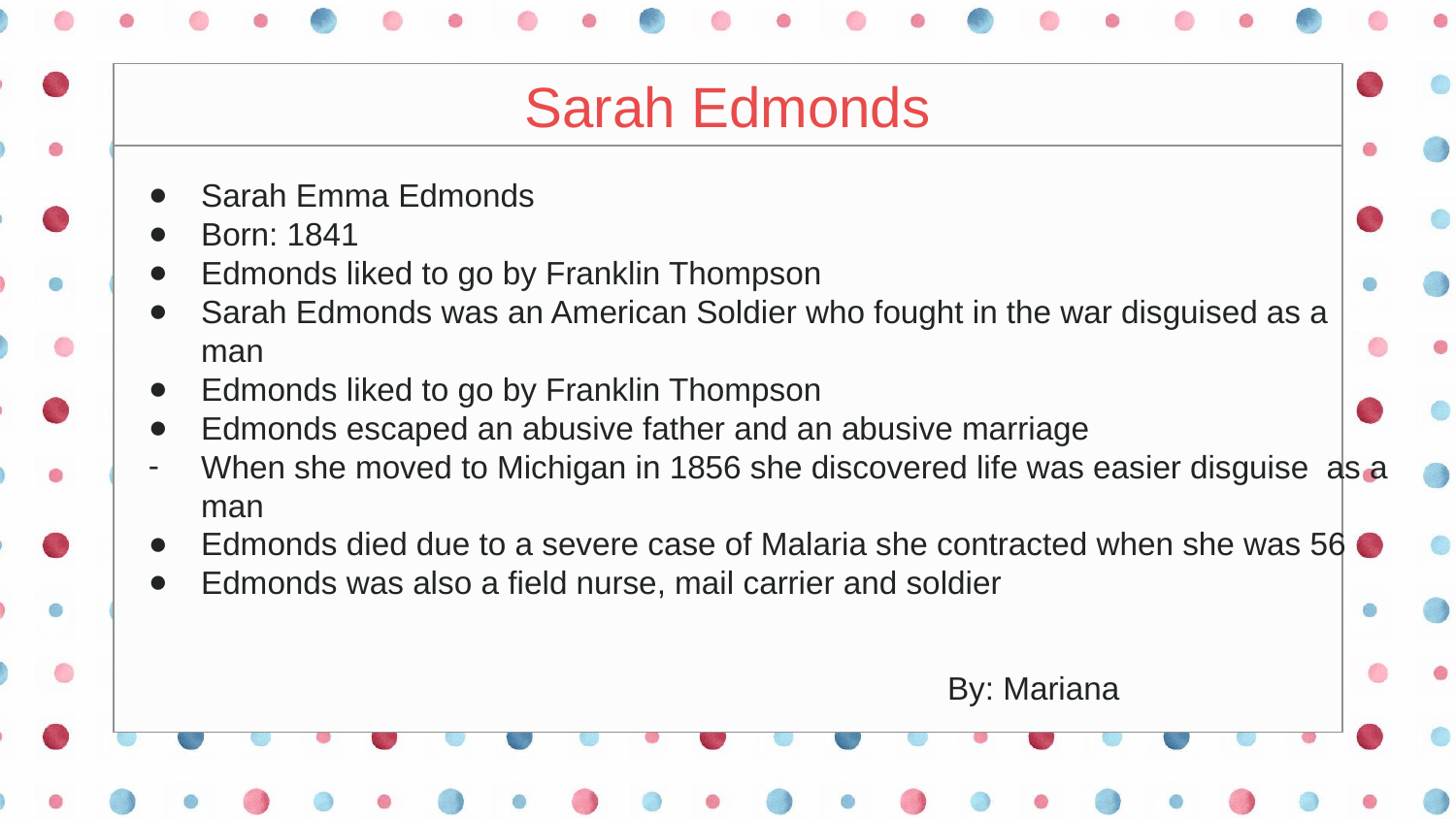

# Sarah Edmonds
Sarah Emma Edmonds
Born: 1841
Edmonds liked to go by Franklin Thompson
Sarah Edmonds was an American Soldier who fought in the war disguised as a man
Edmonds liked to go by Franklin Thompson
Edmonds escaped an abusive father and an abusive marriage
When she moved to Michigan in 1856 she discovered life was easier disguise  as a man
Edmonds died due to a severe case of Malaria she contracted when she was 56
Edmonds was also a field nurse, mail carrier and soldier
By: Mariana